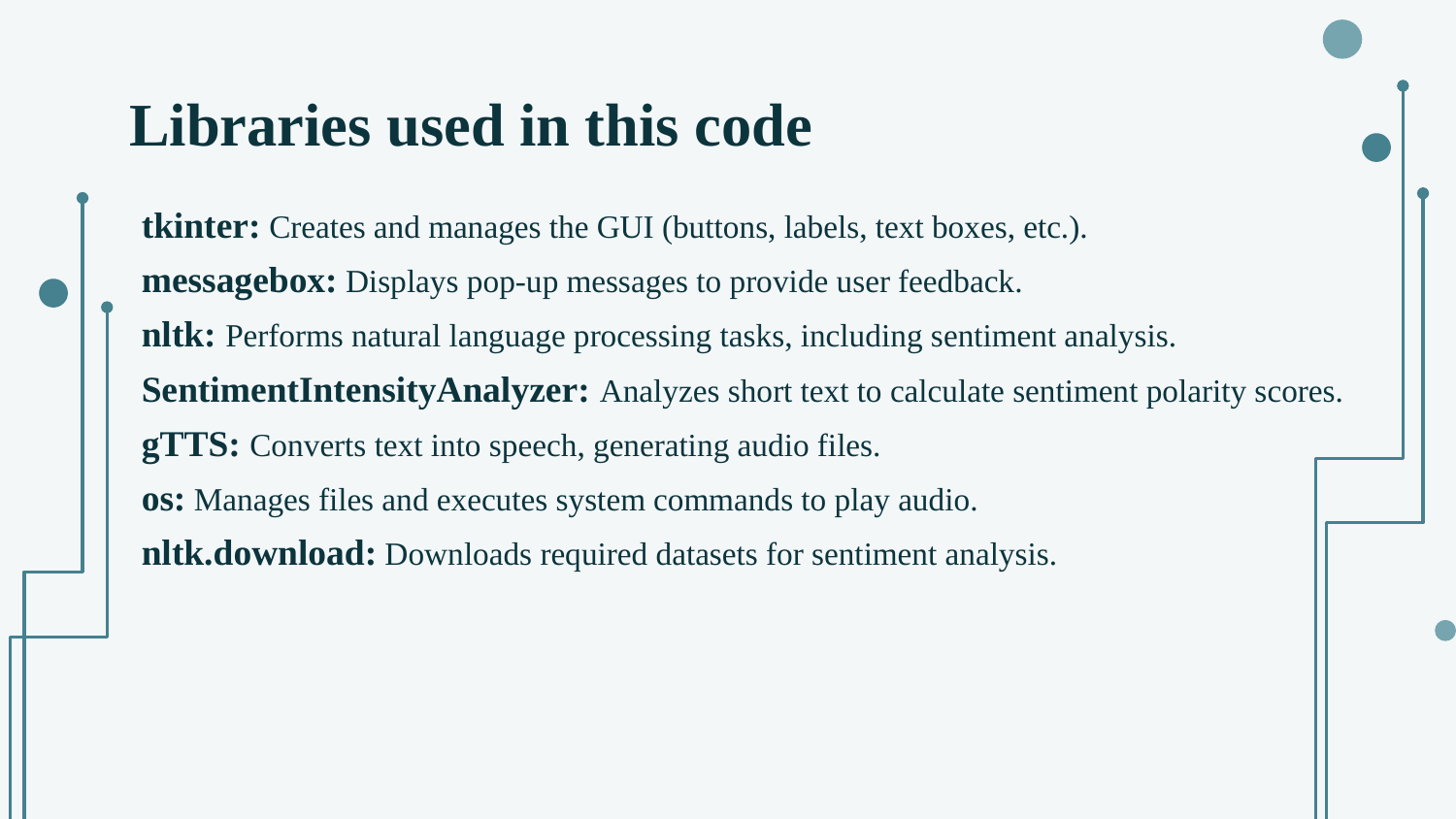

# Libraries used in this code
tkinter: Creates and manages the GUI (buttons, labels, text boxes, etc.).
messagebox: Displays pop-up messages to provide user feedback.
nltk: Performs natural language processing tasks, including sentiment analysis.
SentimentIntensityAnalyzer: Analyzes short text to calculate sentiment polarity scores.
gTTS: Converts text into speech, generating audio files.
os: Manages files and executes system commands to play audio.
nltk.download: Downloads required datasets for sentiment analysis.